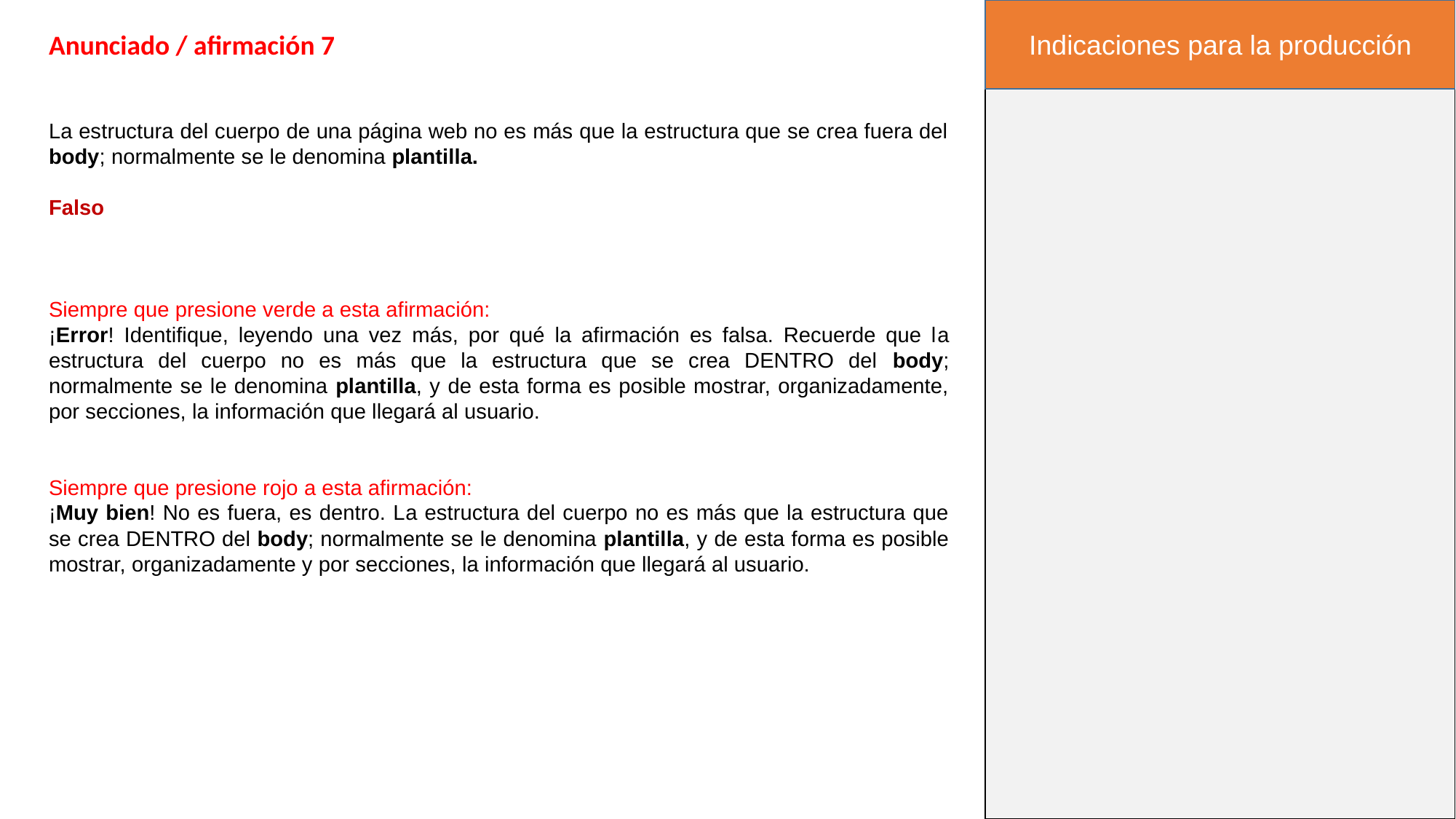

Indicaciones para la producción
Anunciado / afirmación 7
La estructura del cuerpo de una página web no es más que la estructura que se crea fuera del body; normalmente se le denomina plantilla.

Falso

Siempre que presione verde a esta afirmación:
¡Error! Identifique, leyendo una vez más, por qué la afirmación es falsa. Recuerde que la estructura del cuerpo no es más que la estructura que se crea DENTRO del body; normalmente se le denomina plantilla, y de esta forma es posible mostrar, organizadamente, por secciones, la información que llegará al usuario.

Siempre que presione rojo a esta afirmación:
¡Muy bien! No es fuera, es dentro. La estructura del cuerpo no es más que la estructura que se crea DENTRO del body; normalmente se le denomina plantilla, y de esta forma es posible mostrar, organizadamente y por secciones, la información que llegará al usuario.